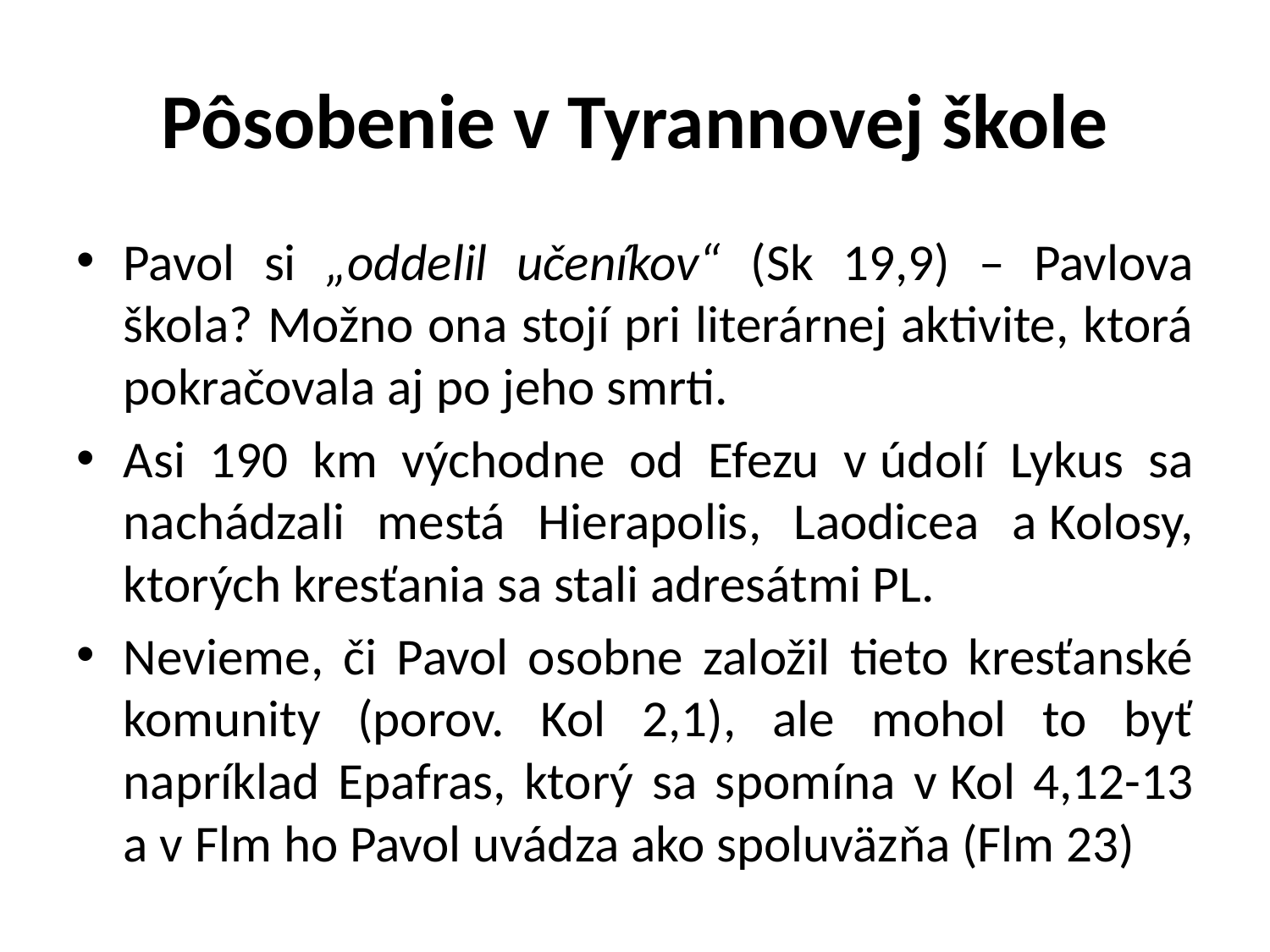

# Pôsobenie v Tyrannovej škole
Pavol si „oddelil učeníkov“ (Sk 19,9) – Pavlova škola? Možno ona stojí pri literárnej aktivite, ktorá pokračovala aj po jeho smrti.
Asi 190 km východne od Efezu v údolí Lykus sa nachádzali mestá Hierapolis, Laodicea a Kolosy, ktorých kresťania sa stali adresátmi PL.
Nevieme, či Pavol osobne založil tieto kresťanské komunity (porov. Kol 2,1), ale mohol to byť napríklad Epafras, ktorý sa spomína v Kol 4,12-13 a v Flm ho Pavol uvádza ako spoluväzňa (Flm 23)